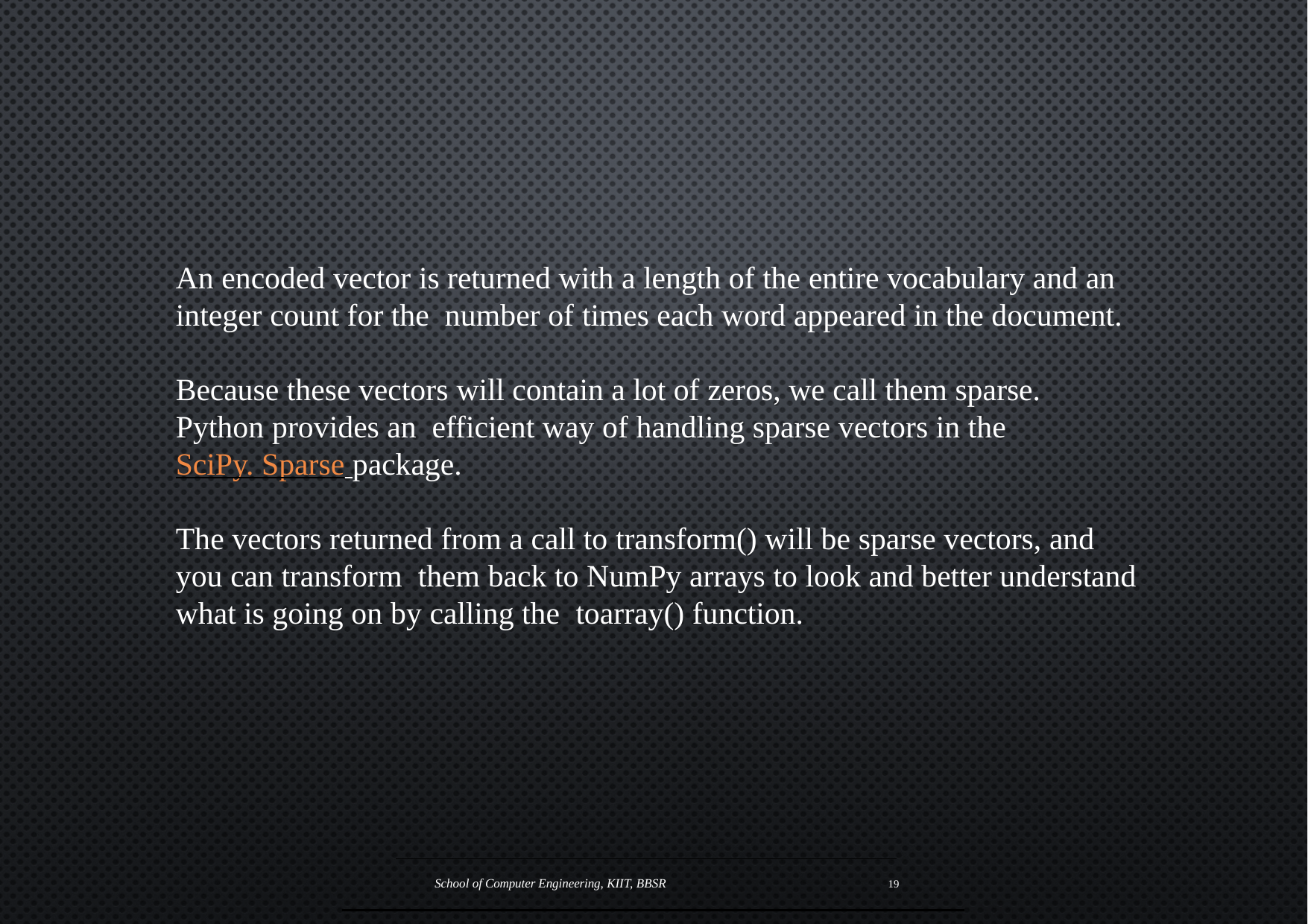

An encoded vector is returned with a length of the entire vocabulary and an integer count for the  number of times each word appeared in the document.

Because these vectors will contain a lot of zeros, we call them sparse. Python provides an  efficient way of handling sparse vectors in the SciPy. Sparse package.

The vectors returned from a call to transform() will be sparse vectors, and you can transform  them back to NumPy arrays to look and better understand what is going on by calling the  toarray() function.

19
School of Computer Engineering, KIIT, BBSR